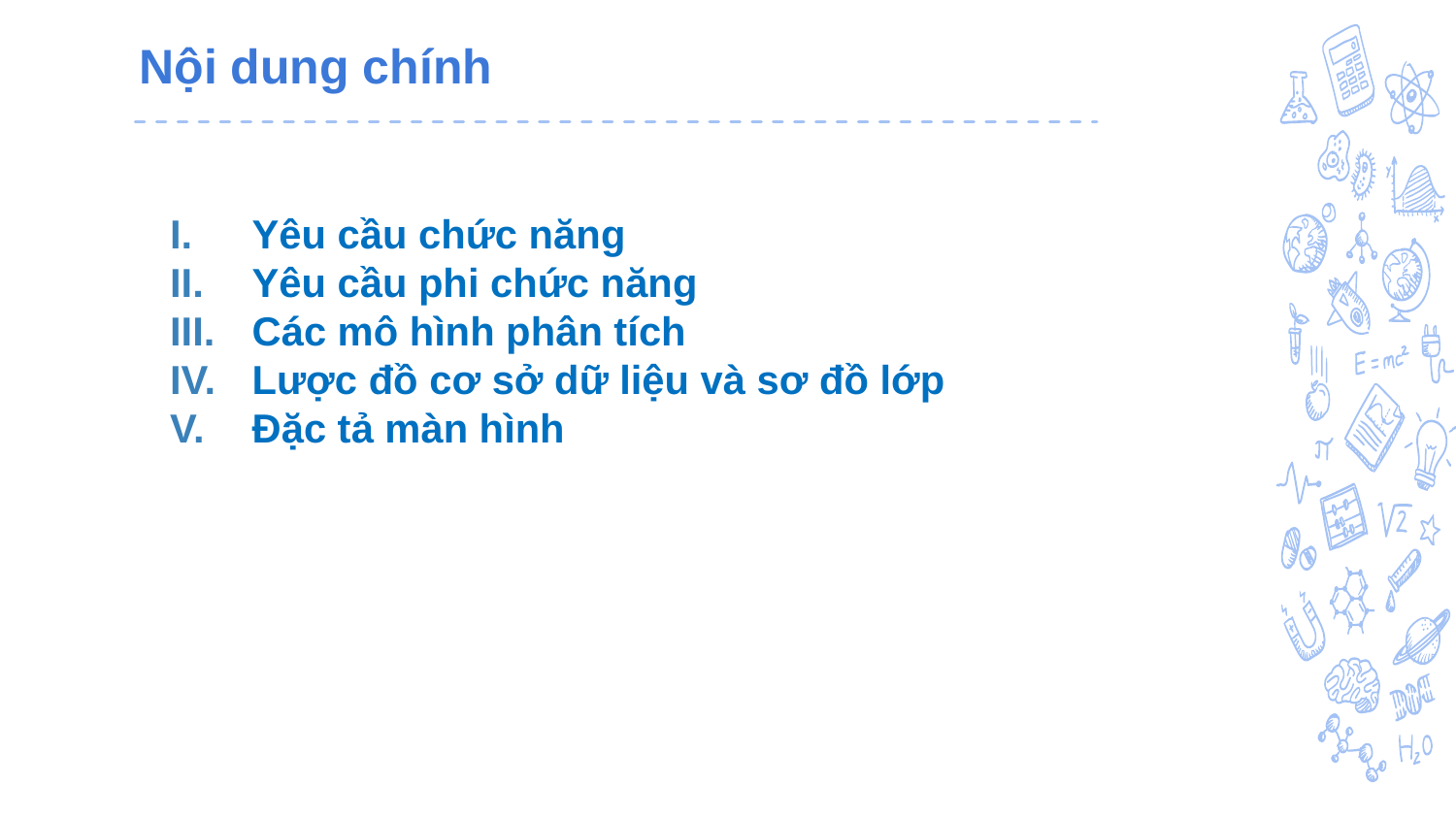

# Nội dung chính
Yêu cầu chức năng
Yêu cầu phi chức năng
Các mô hình phân tích
Lược đồ cơ sở dữ liệu và sơ đồ lớp
Đặc tả màn hình